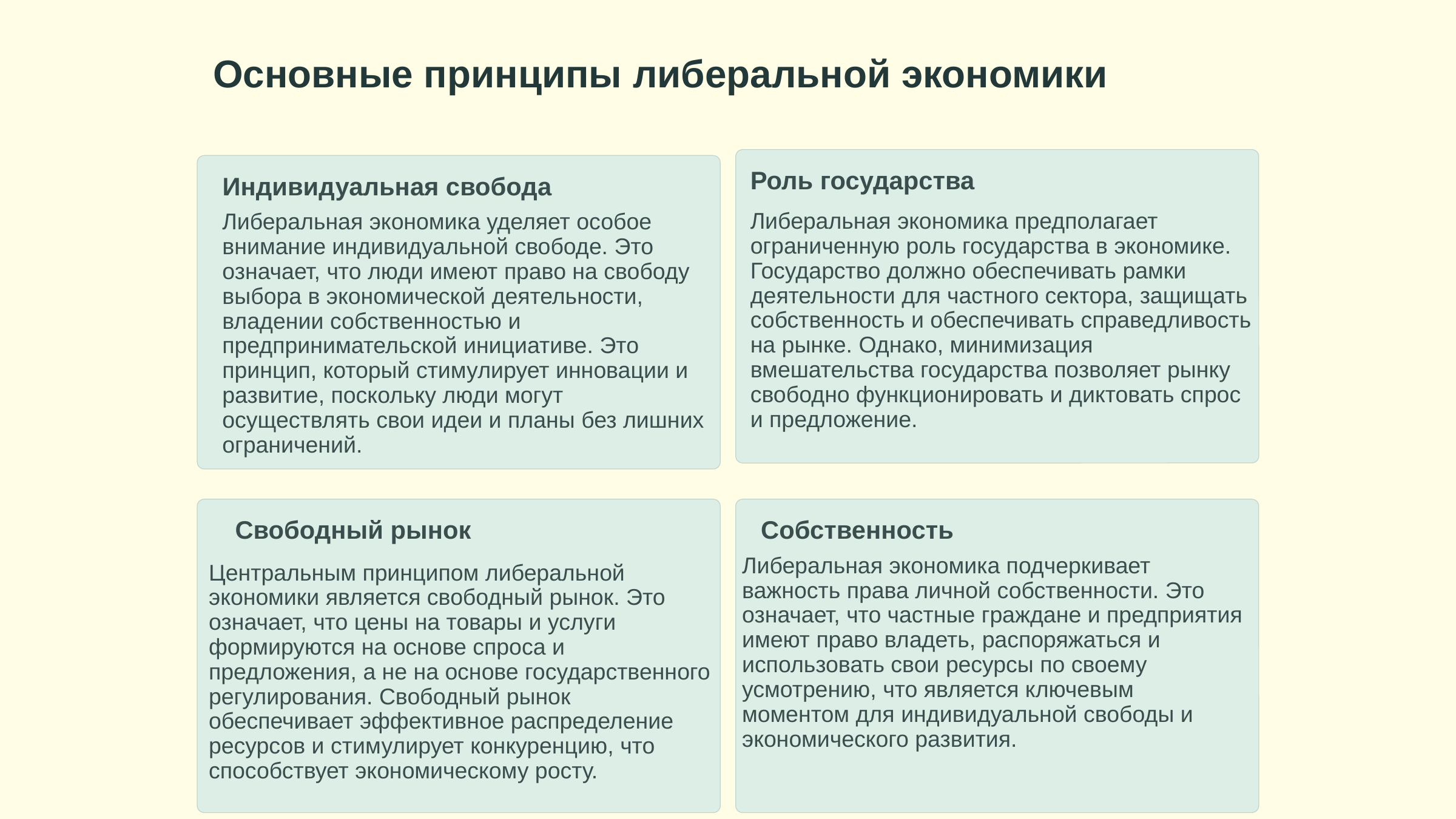

Основные принципы либеральной экономики

Роль государства
Индивидуальная свобода
Либеральная экономика предполагает ограниченную роль государства в экономике. Государство должно обеспечивать рамки деятельности для частного сектора, защищать собственность и обеспечивать справедливость на рынке. Однако, минимизация вмешательства государства позволяет рынку свободно функционировать и диктовать спрос и предложение.
Либеральная экономика уделяет особое внимание индивидуальной свободе. Это означает, что люди имеют право на свободу выбора в экономической деятельности, владении собственностью и предпринимательской инициативе. Это принцип, который стимулирует инновации и развитие, поскольку люди могут осуществлять свои идеи и планы без лишних ограничений.

Свободный рынок
Собственность
Либеральная экономика подчеркивает важность права личной собственности. Это означает, что частные граждане и предприятия имеют право владеть, распоряжаться и использовать свои ресурсы по своему усмотрению, что является ключевым моментом для индивидуальной свободы и экономического развития.
Центральным принципом либеральной экономики является свободный рынок. Это означает, что цены на товары и услуги формируются на основе спроса и предложения, а не на основе государственного регулирования. Свободный рынок обеспечивает эффективное распределение ресурсов и стимулирует конкуренцию, что способствует экономическому росту.